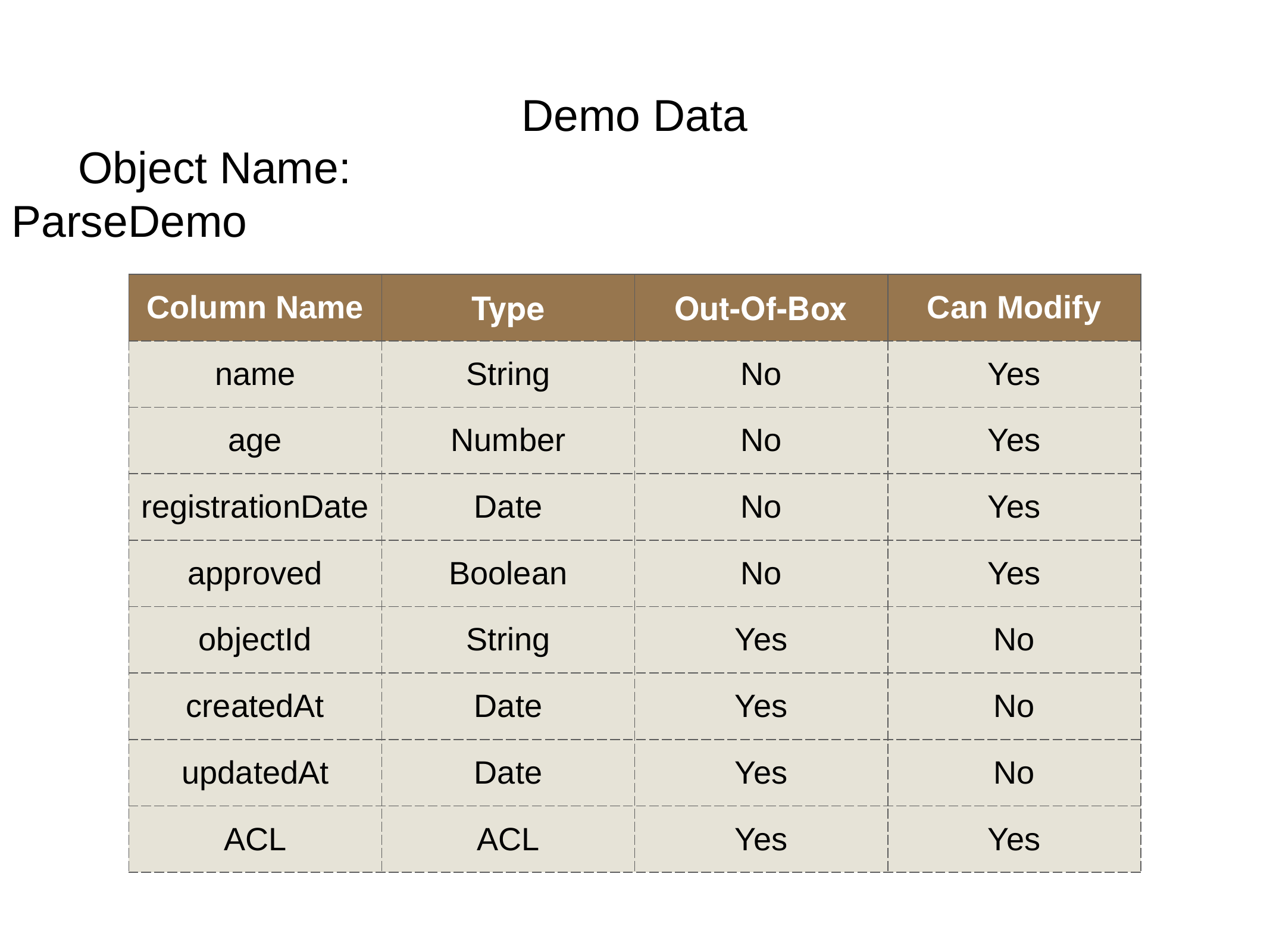

Demo Data
Object Name: ParseDemo
| Column Name | Type | Out-Of-Box | Can Modify |
| --- | --- | --- | --- |
| name | String | No | Yes |
| age | Number | No | Yes |
| registrationDate | Date | No | Yes |
| approved | Boolean | No | Yes |
| objectId | String | Yes | No |
| createdAt | Date | Yes | No |
| updatedAt | Date | Yes | No |
| ACL | ACL | Yes | Yes |